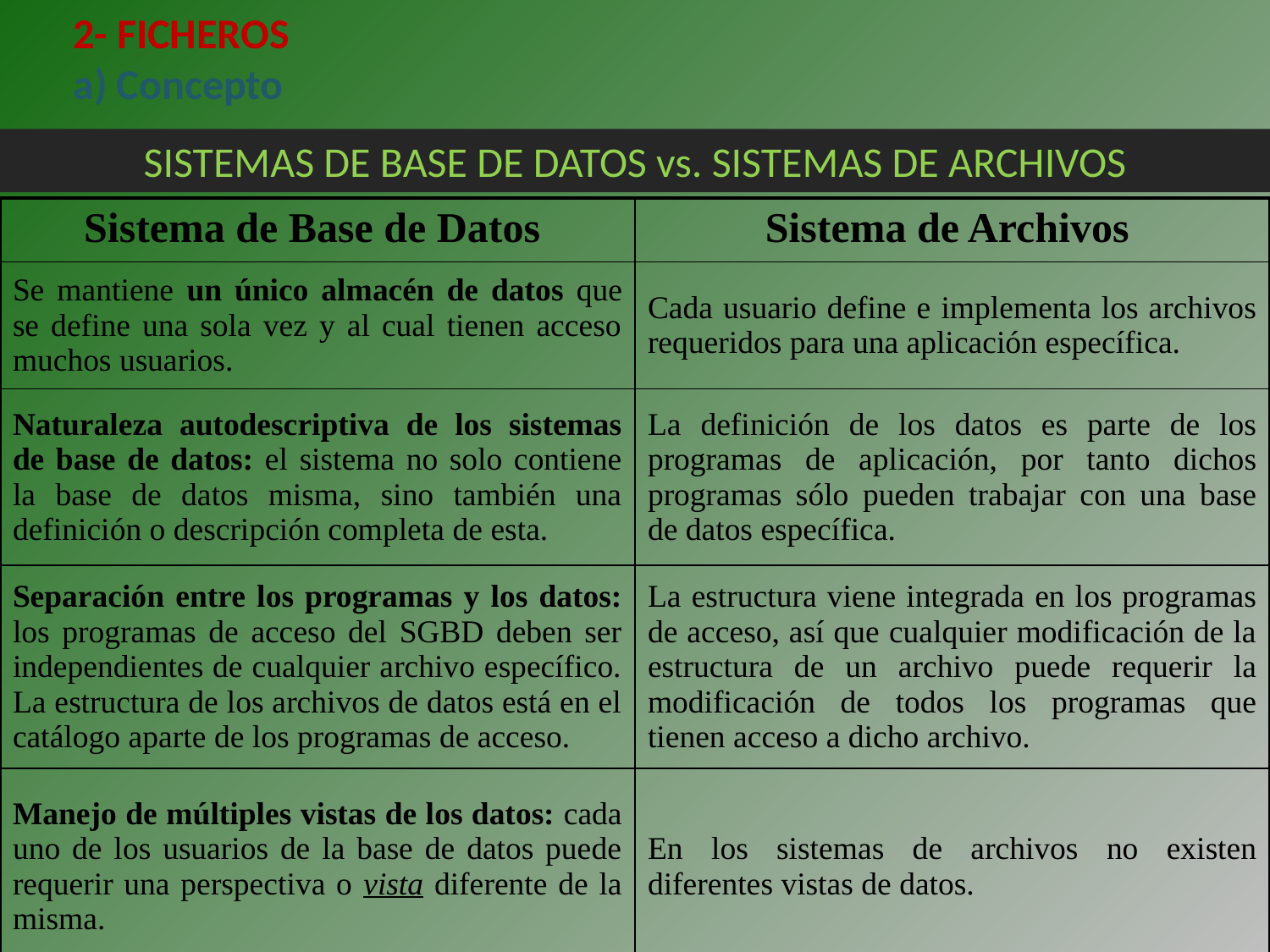

2- FICHEROS
 Concepto
SISTEMAS DE BASE DE DATOS vs. SISTEMAS DE ARCHIVOS
| Sistema de Base de Datos | Sistema de Archivos |
| --- | --- |
| Se mantiene un único almacén de datos que se define una sola vez y al cual tienen acceso muchos usuarios. | Cada usuario define e implementa los archivos requeridos para una aplicación específica. |
| Naturaleza autodescriptiva de los sistemas de base de datos: el sistema no solo contiene la base de datos misma, sino también una definición o descripción completa de esta. | La definición de los datos es parte de los programas de aplicación, por tanto dichos programas sólo pueden trabajar con una base de datos específica. |
| Separación entre los programas y los datos: los programas de acceso del SGBD deben ser independientes de cualquier archivo específico. La estructura de los archivos de datos está en el catálogo aparte de los programas de acceso. | La estructura viene integrada en los programas de acceso, así que cualquier modificación de la estructura de un archivo puede requerir la modificación de todos los programas que tienen acceso a dicho archivo. |
| Manejo de múltiples vistas de los datos: cada uno de los usuarios de la base de datos puede requerir una perspectiva o vista diferente de la misma. | En los sistemas de archivos no existen diferentes vistas de datos. |